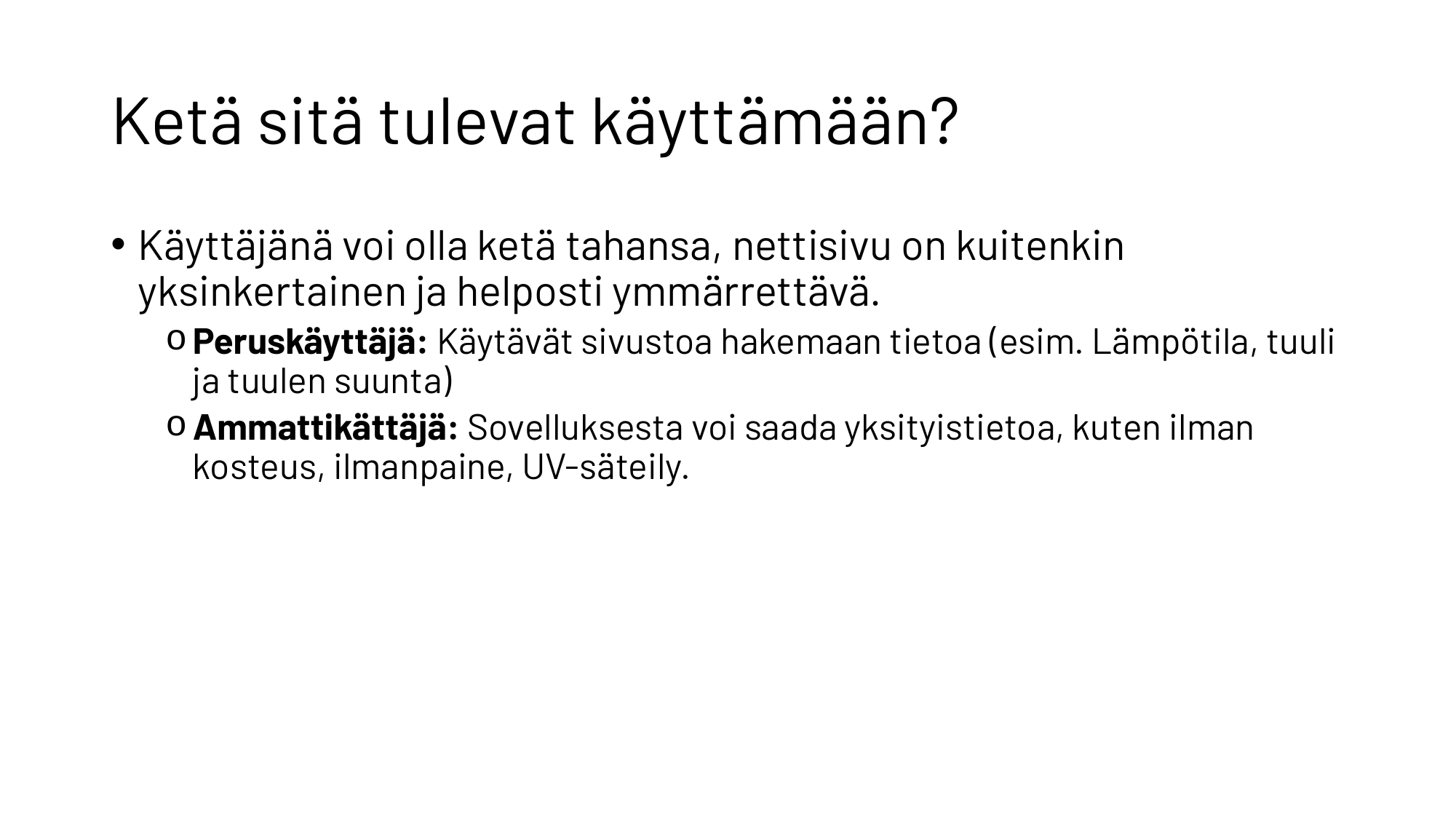

# Ketä sitä tulevat käyttämään?
Käyttäjänä voi olla ketä tahansa, nettisivu on kuitenkin yksinkertainen ja helposti ymmärrettävä.
Peruskäyttäjä: Käytävät sivustoa hakemaan tietoa (esim. Lämpötila, tuuli ja tuulen suunta)
Ammattikättäjä: Sovelluksesta voi saada yksityistietoa, kuten ilman kosteus, ilmanpaine, UV-säteily.